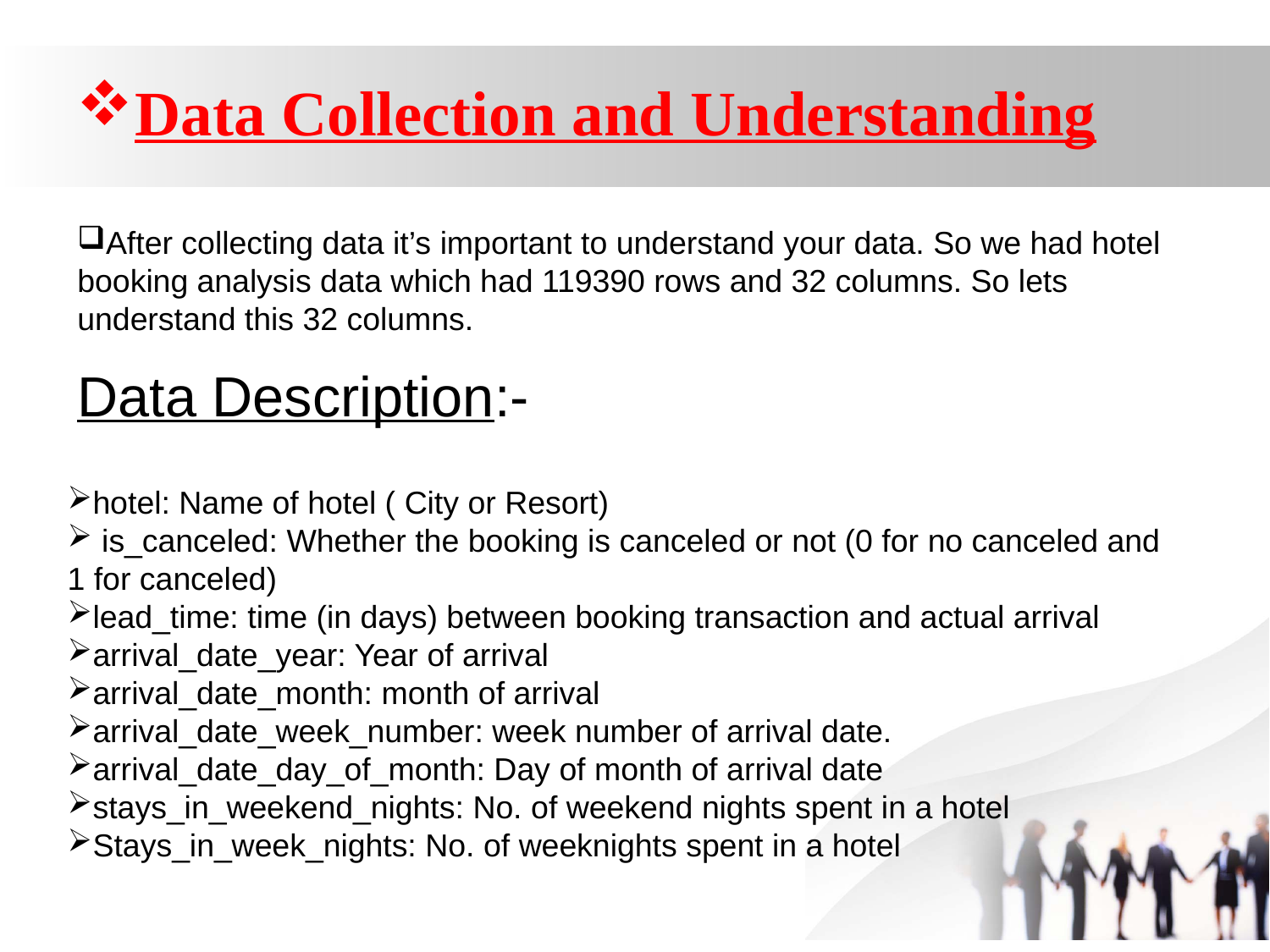

Data Collection and Understanding

After collecting data it’s important to understand your data. So we had hotel booking analysis data which had 119390 rows and 32 columns. So lets understand this 32 columns.

Data Description:-
hotel: Name of hotel ( City or Resort)
 is_canceled: Whether the booking is canceled or not (0 for no canceled and 1 for canceled)
lead_time: time (in days) between booking transaction and actual arrival
arrival_date_year: Year of arrival
arrival_date_month: month of arrival
arrival_date_week_number: week number of arrival date.
arrival_date_day_of_month: Day of month of arrival date
stays_in_weekend_nights: No. of weekend nights spent in a hotel
Stays_in_week_nights: No. of weeknights spent in a hotel